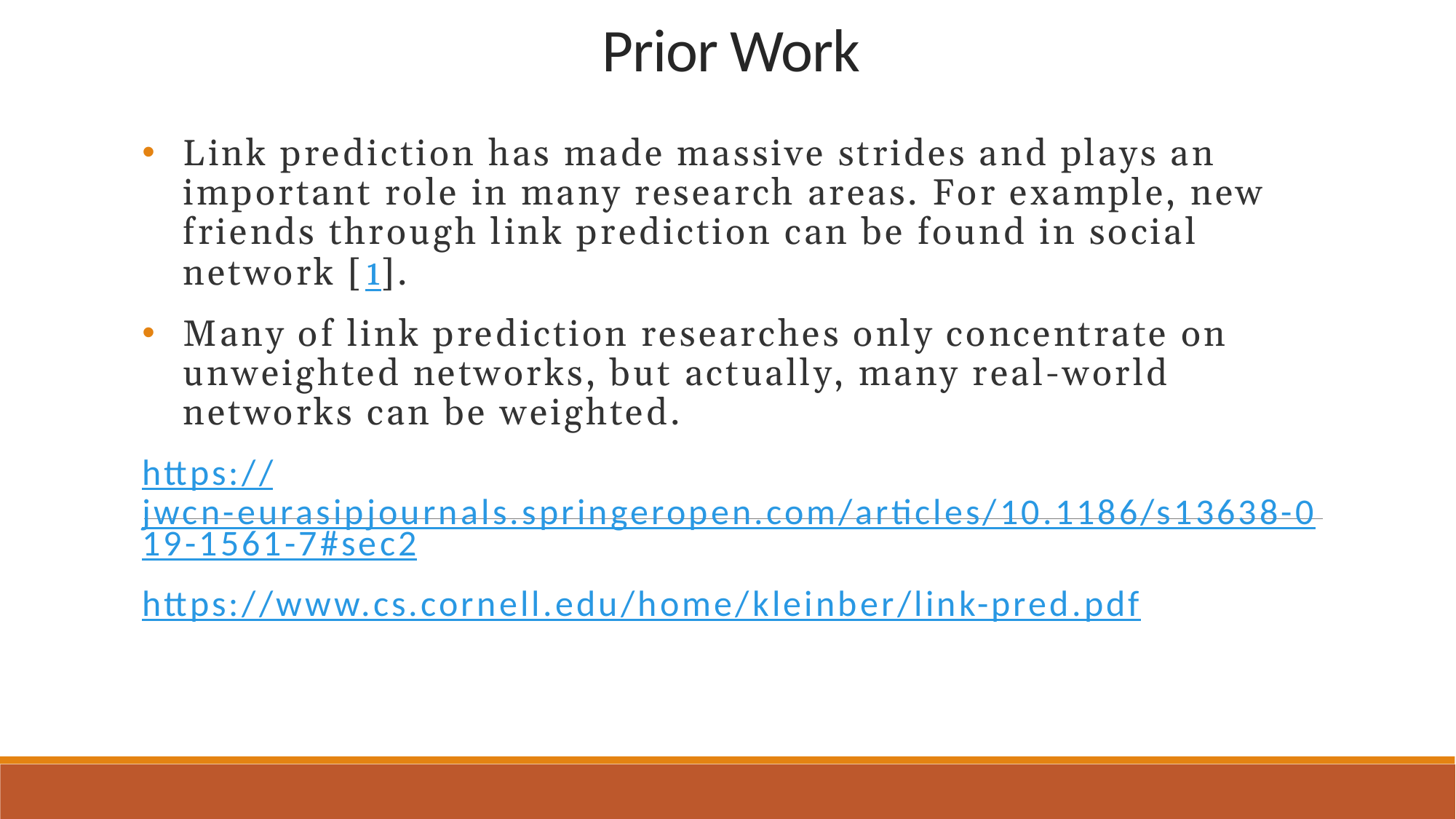

# Prior Work
Link prediction has made massive strides and plays an important role in many research areas. For example, new friends through link prediction can be found in social network [1].
Many of link prediction researches only concentrate on unweighted networks, but actually, many real-world networks can be weighted.
https://jwcn-eurasipjournals.springeropen.com/articles/10.1186/s13638-019-1561-7#sec2
https://www.cs.cornell.edu/home/kleinber/link-pred.pdf